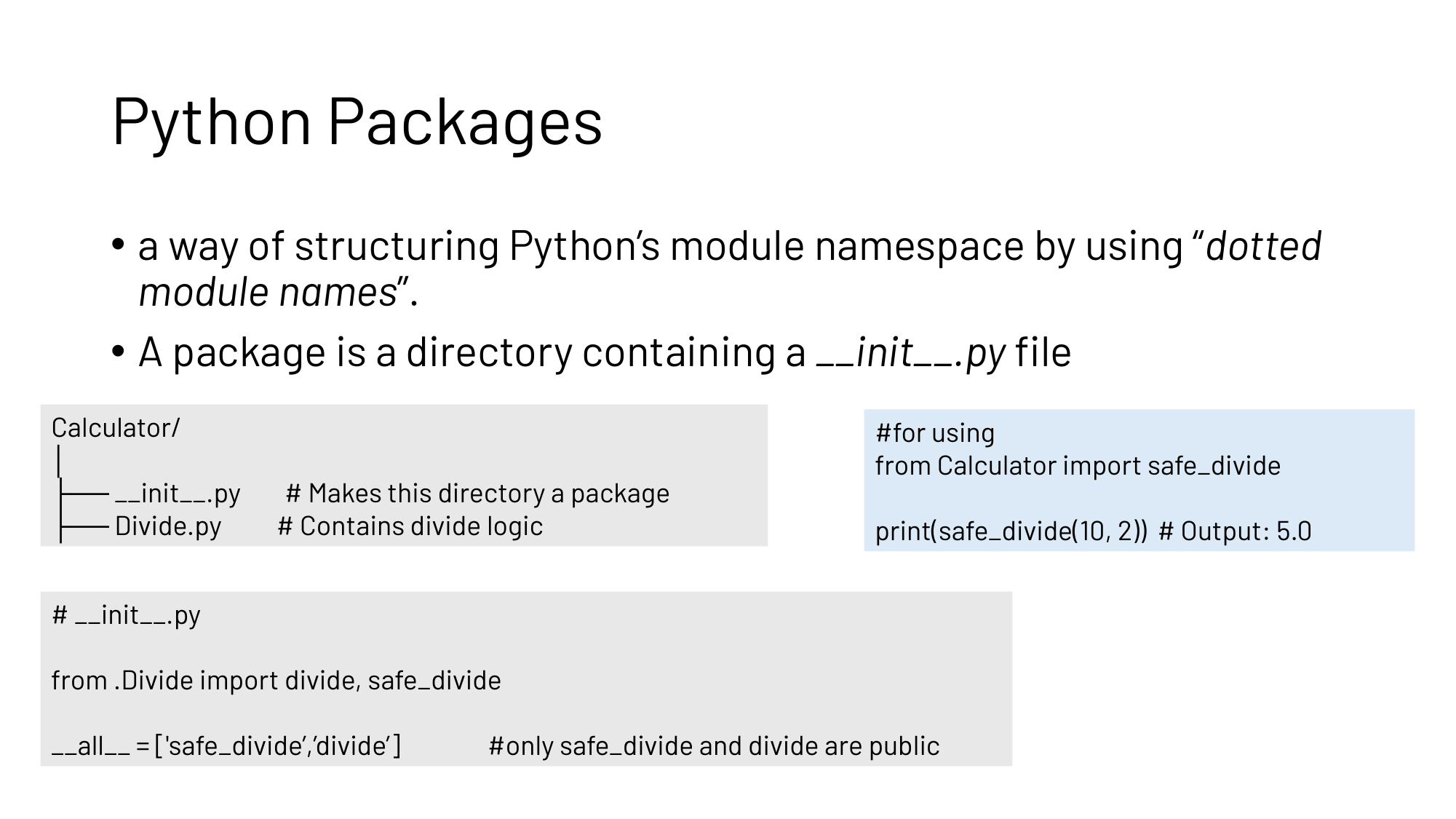

# Python Packages
a way of structuring Python’s module namespace by using “dotted module names”.
A package is a directory containing a __init__.py file
Calculator/
│
├── __init__.py        # Makes this directory a package
├── Divide.py          # Contains divide logic
#for using
from Calculator import safe_divide

print(safe_divide(10, 2))  # Output: 5.0
# __init__.py

from .Divide import divide, safe_divide

__all__ = ['safe_divide’,’divide’]	#only safe_divide and divide are public